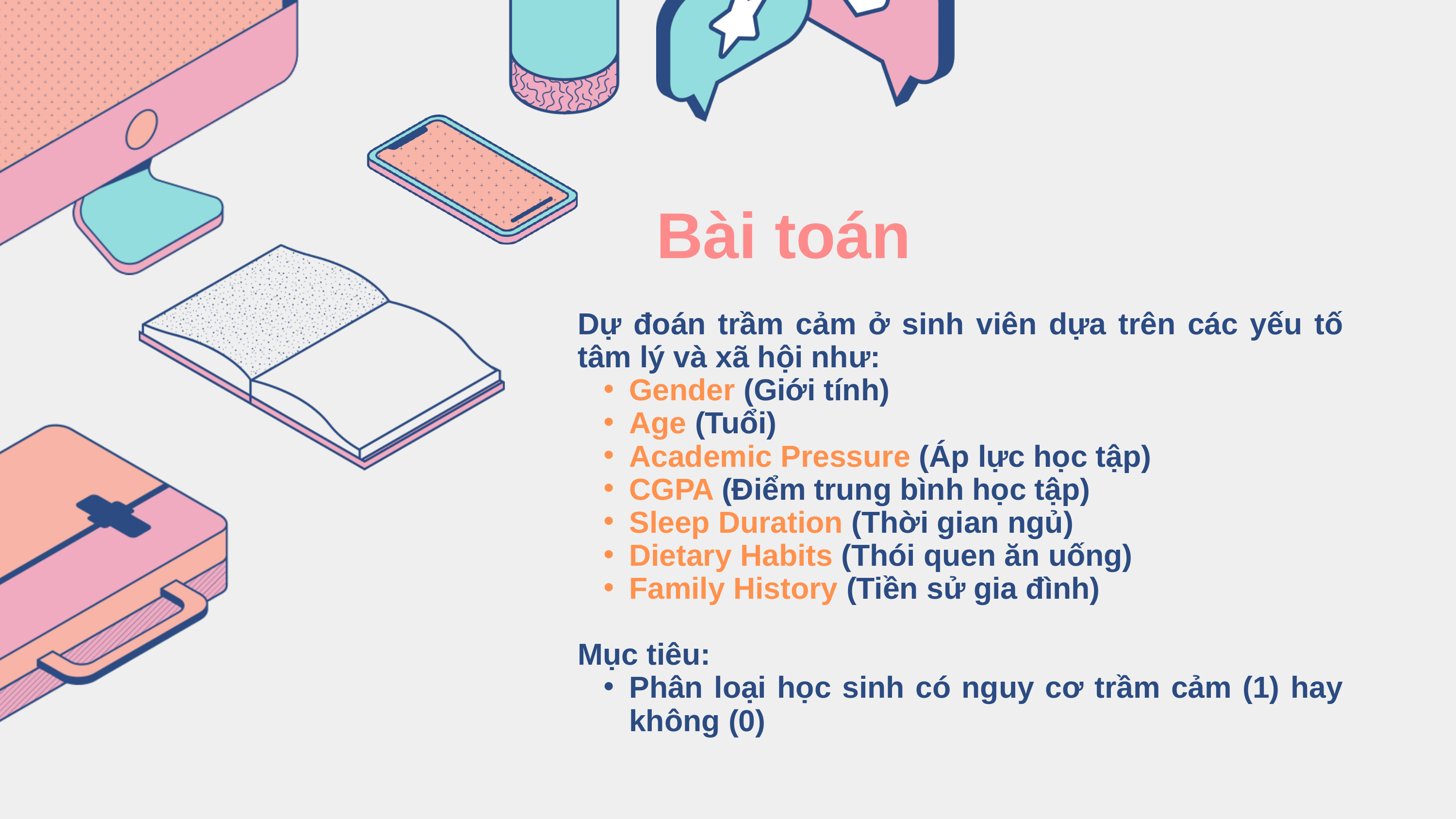

Bài toán

Dự đoán trầm cảm ở sinh viên dựa trên các yếu tố tâm lý và xã hội như:
Gender (Giới tính)
Age (Tuổi)
Academic Pressure (Áp lực học tập)
CGPA (Điểm trung bình học tập)
Sleep Duration (Thời gian ngủ)
Dietary Habits (Thói quen ăn uống)
Family History (Tiền sử gia đình)

Mục tiêu:
Phân loại học sinh có nguy cơ trầm cảm (1) hay không (0)